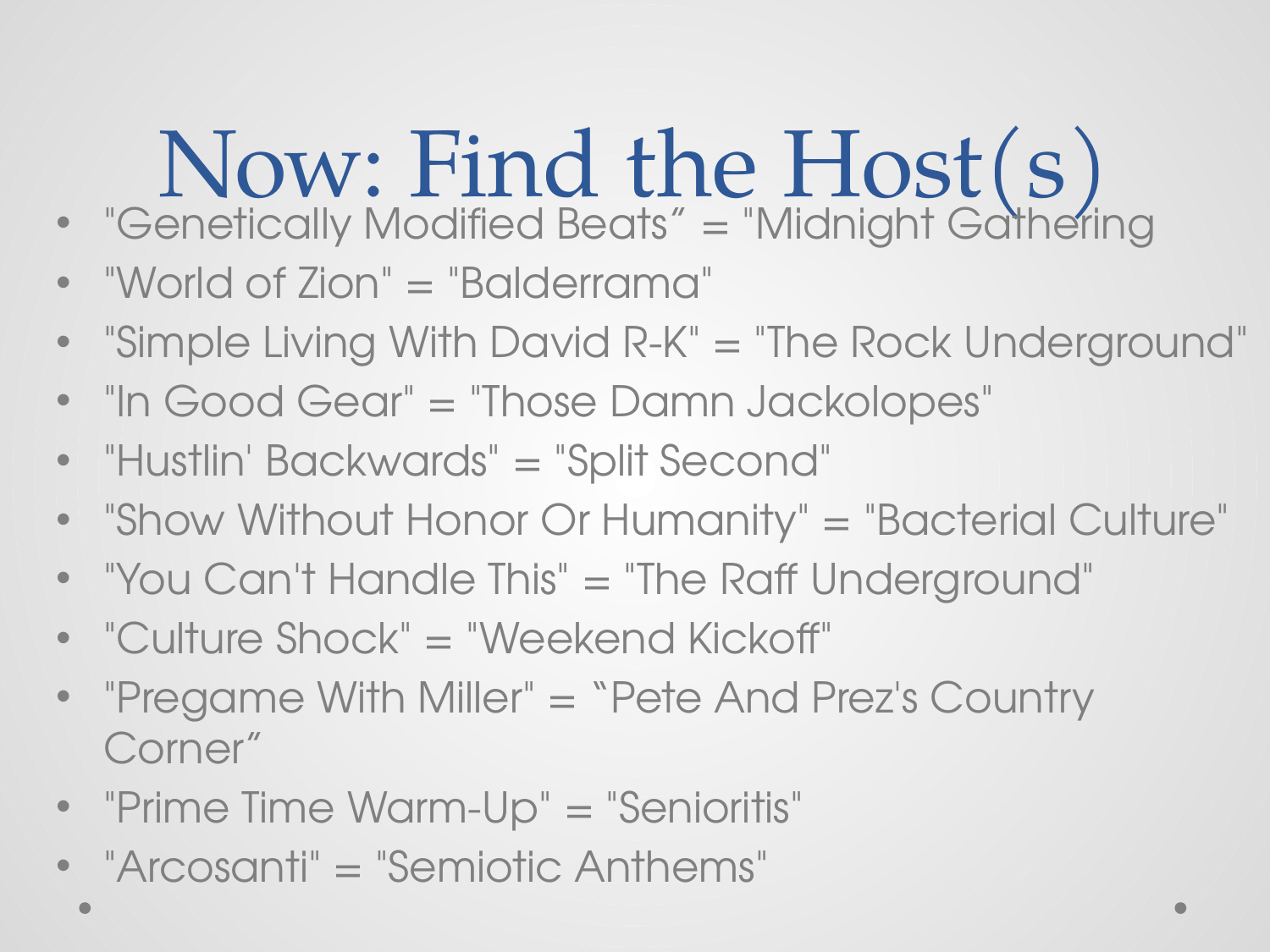

# Now: Find the Host(s)
"Genetically Modified Beats” = "Midnight Gathering
"World of Zion" = "Balderrama"
"Simple Living With David R-K" = "The Rock Underground"
"In Good Gear" = "Those Damn Jackolopes"
"Hustlin' Backwards" = "Split Second"
"Show Without Honor Or Humanity" = "Bacterial Culture"
"You Can't Handle This" = "The Raff Underground"
"Culture Shock" = "Weekend Kickoff"
"Pregame With Miller" = “Pete And Prez's Country Corner”
"Prime Time Warm-Up" = "Senioritis"
"Arcosanti" = "Semiotic Anthems"